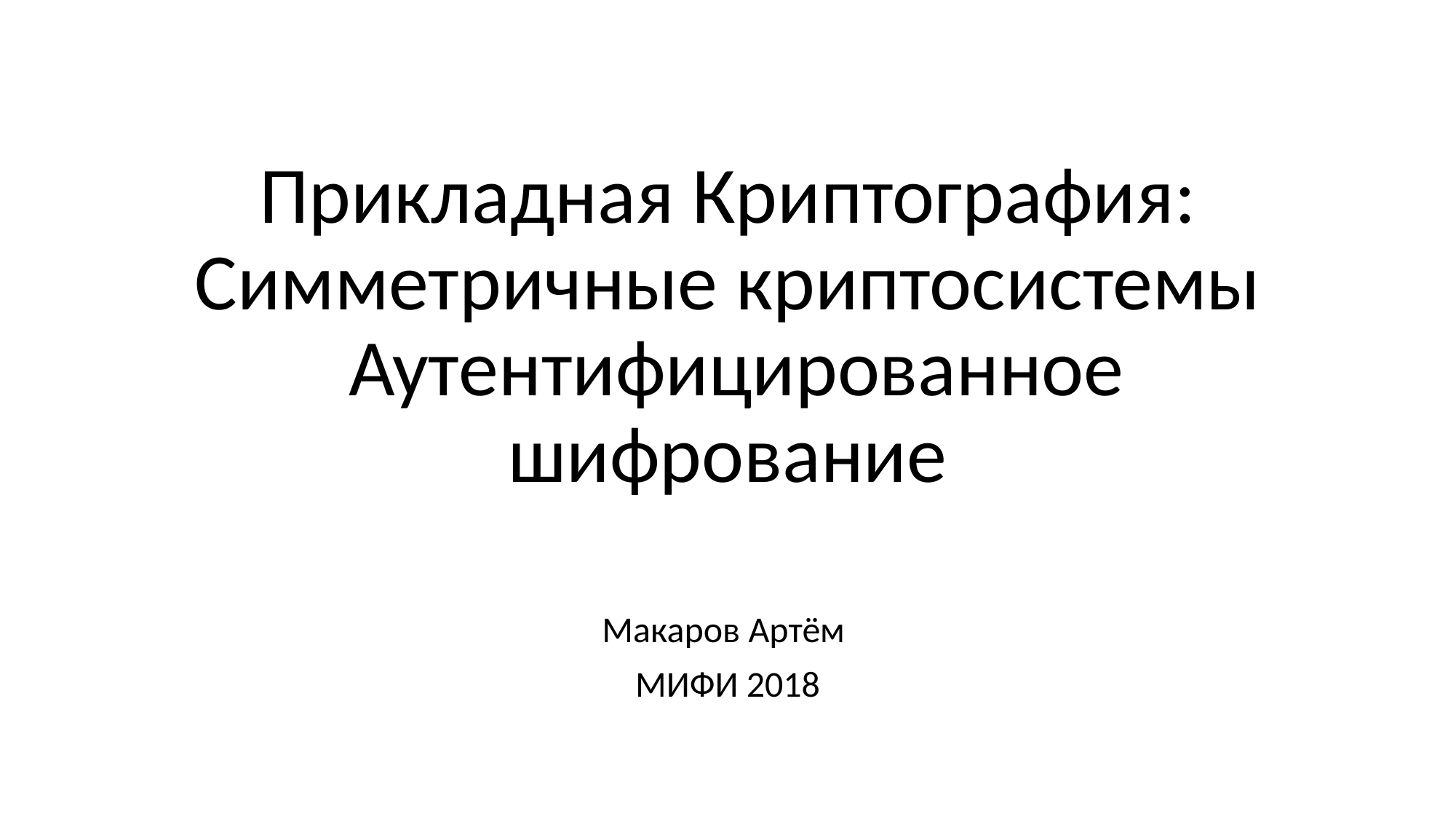

# Прикладная Криптография: Симметричные криптосистемы Аутентифицированное шифрование
Макаров Артём
МИФИ 2018